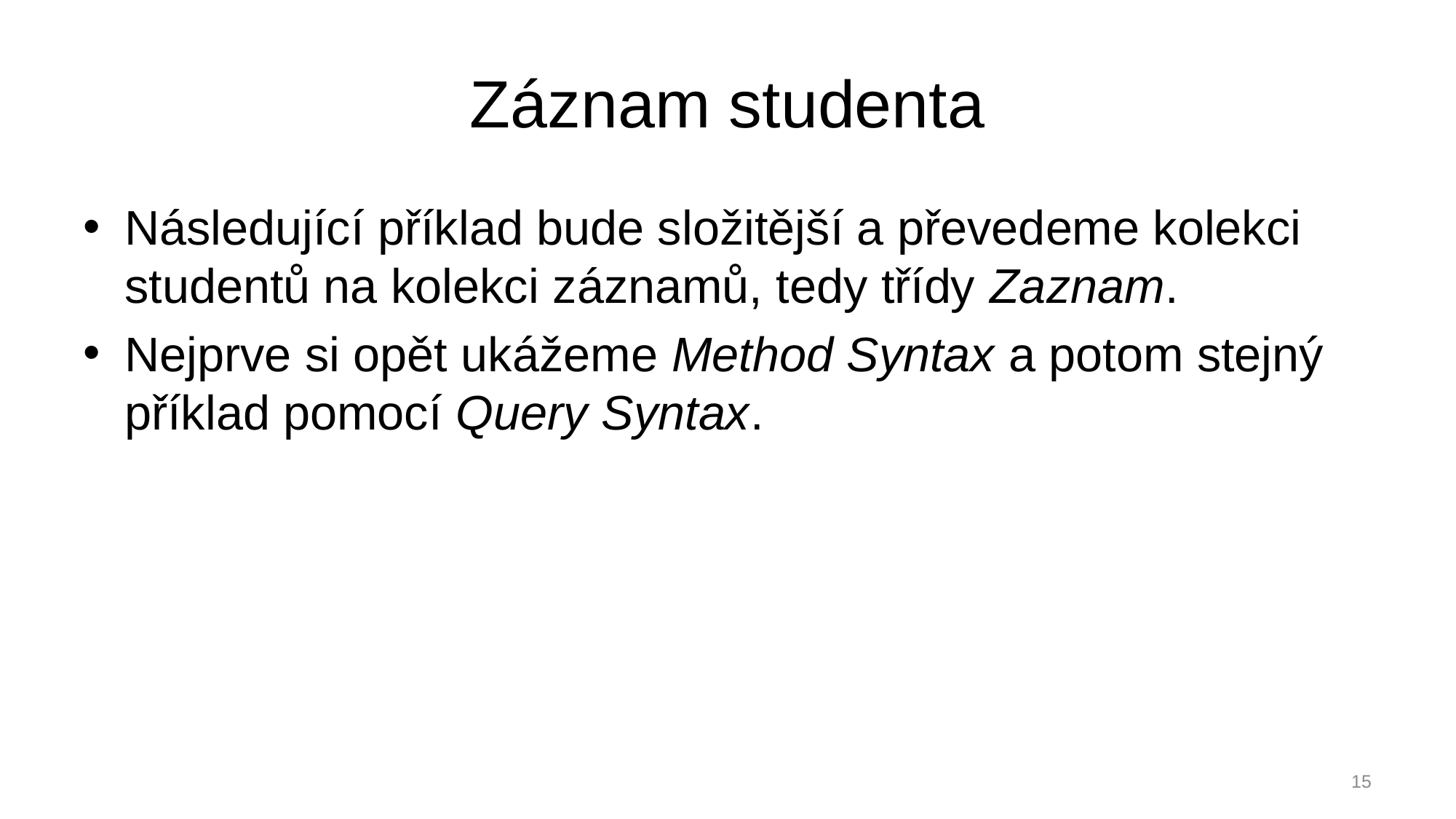

# Záznam studenta
Následující příklad bude složitější a převedeme kolekci studentů na kolekci záznamů, tedy třídy Zaznam.
Nejprve si opět ukážeme Method Syntax a potom stejný příklad pomocí Query Syntax.

15